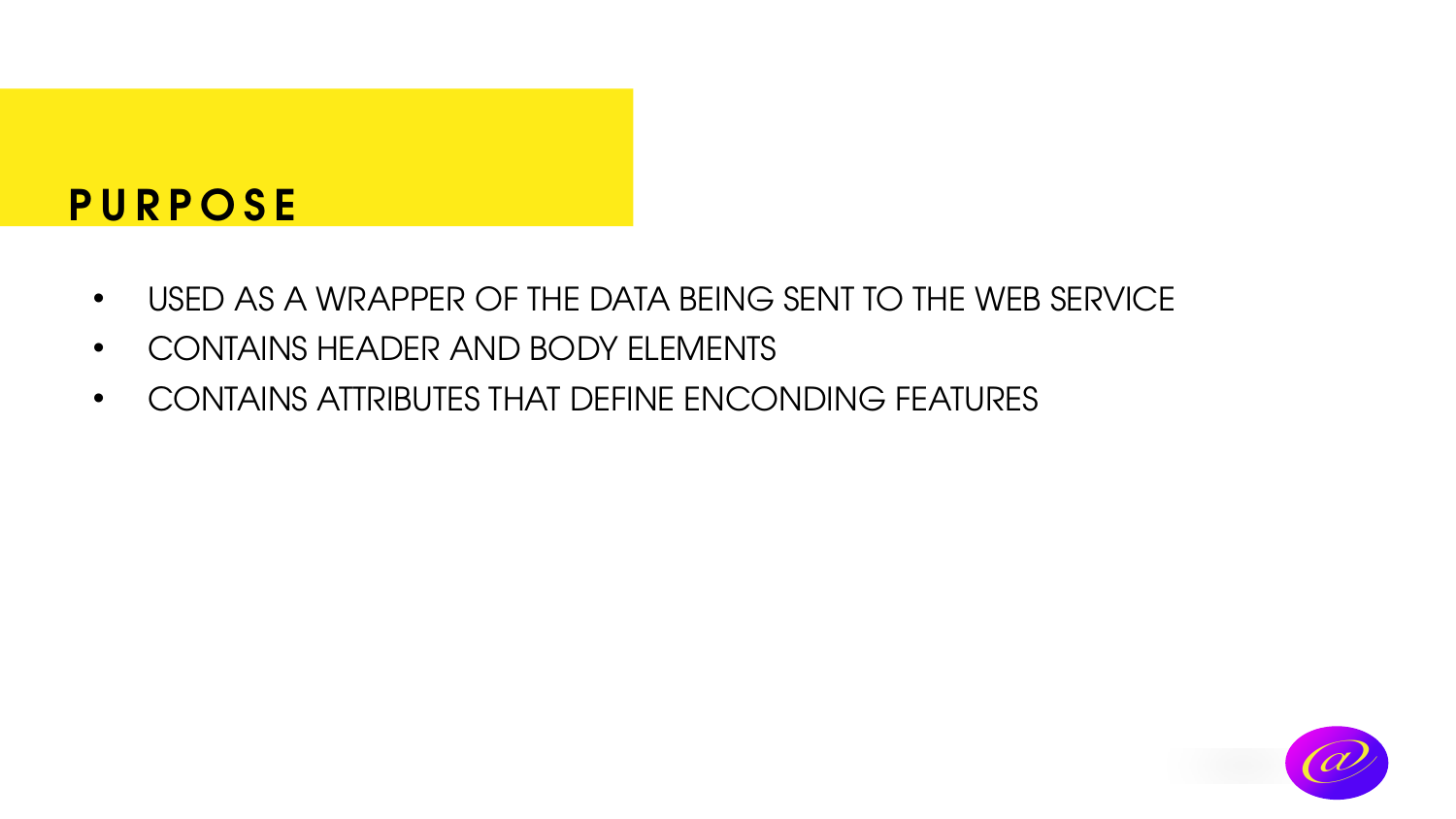

# PURPOSE

USED AS A WRAPPER OF THE DATA BEING SENT TO THE WEB SERVICE
CONTAINS HEADER AND BODY ELEMENTS
CONTAINS ATTRIBUTES THAT DEFINE ENCONDING FEATURES